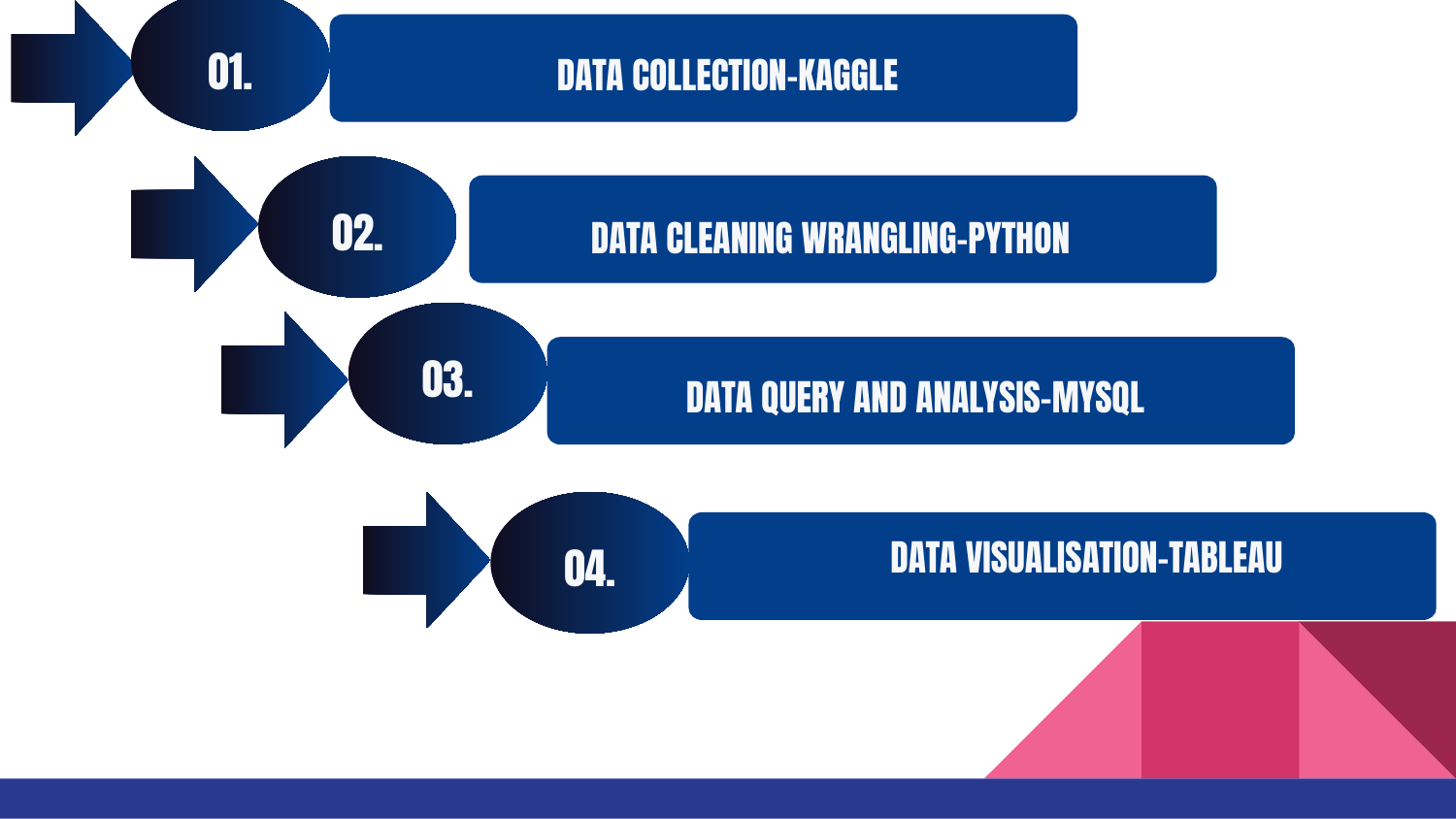

01.

DATA COLLECTION-KAGGLE

02.

DATA CLEANING WRANGLING-PYTHON

03.

DATA QUERY AND ANALYSIS-MYSQL

04.

DATA VISUALISATION-TABLEAU